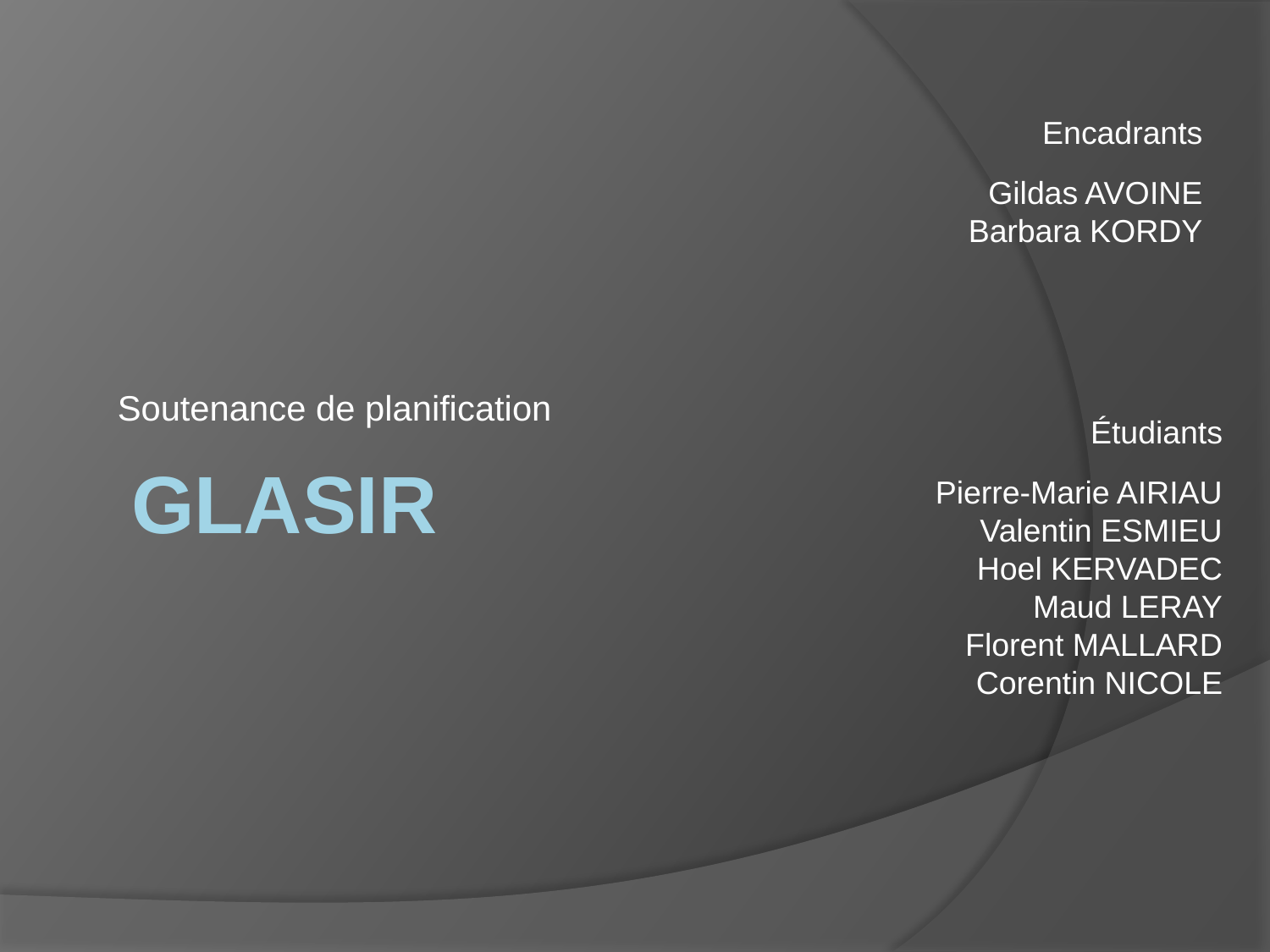

Encadrants
Gildas AVOINE
Barbara KORDY
Soutenance de planification
Étudiants
# GLASIR
Pierre-Marie AIRIAU
Valentin ESMIEU
Hoel KERVADEC
Maud LERAY
Florent MALLARD
Corentin NICOLE